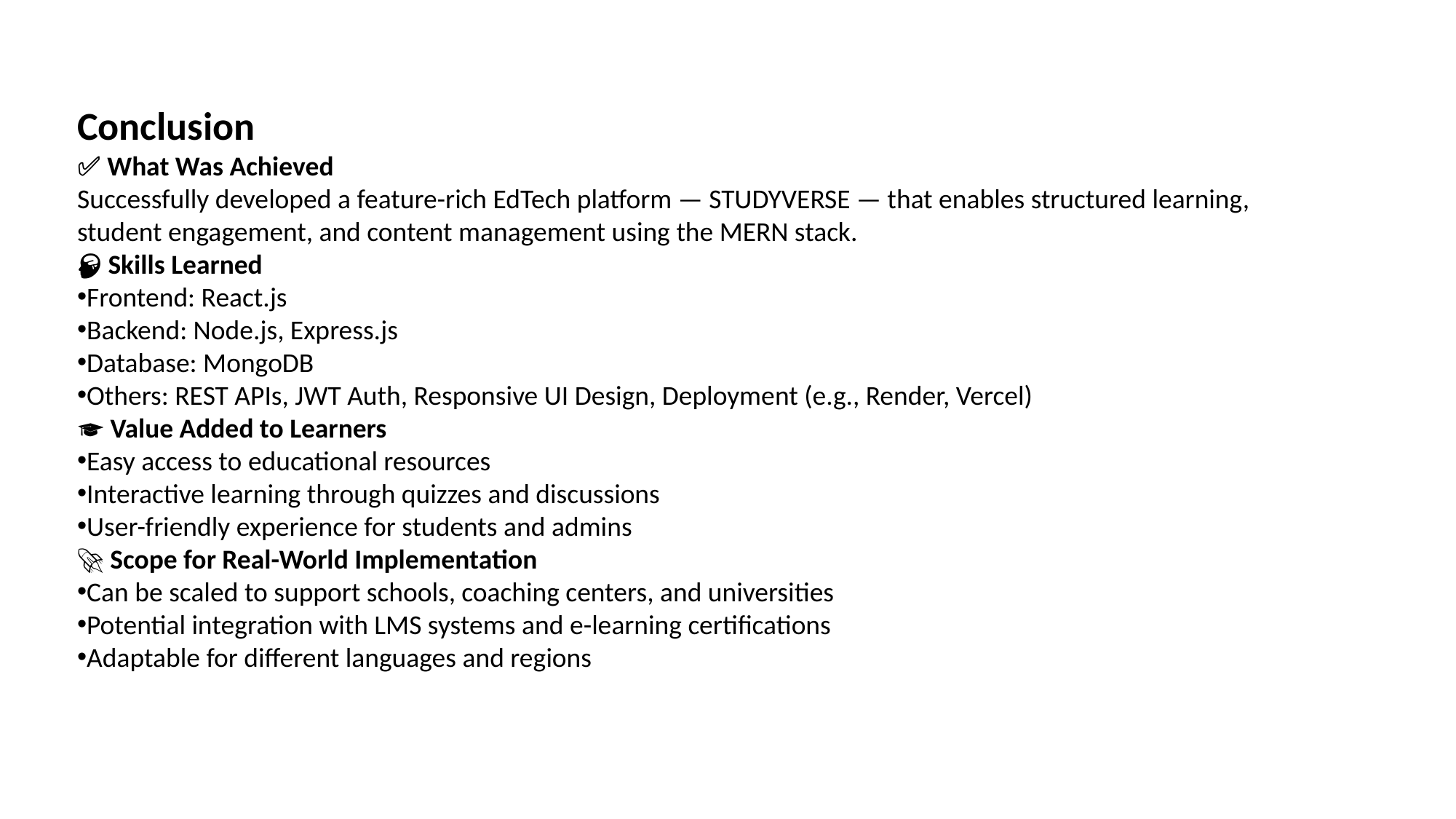

Conclusion
✅ What Was Achieved
Successfully developed a feature-rich EdTech platform — STUDYVERSE — that enables structured learning, student engagement, and content management using the MERN stack.
🧠 Skills Learned
Frontend: React.js
Backend: Node.js, Express.js
Database: MongoDB
Others: REST APIs, JWT Auth, Responsive UI Design, Deployment (e.g., Render, Vercel)
🎓 Value Added to Learners
Easy access to educational resources
Interactive learning through quizzes and discussions
User-friendly experience for students and admins
🚀 Scope for Real-World Implementation
Can be scaled to support schools, coaching centers, and universities
Potential integration with LMS systems and e-learning certifications
Adaptable for different languages and regions